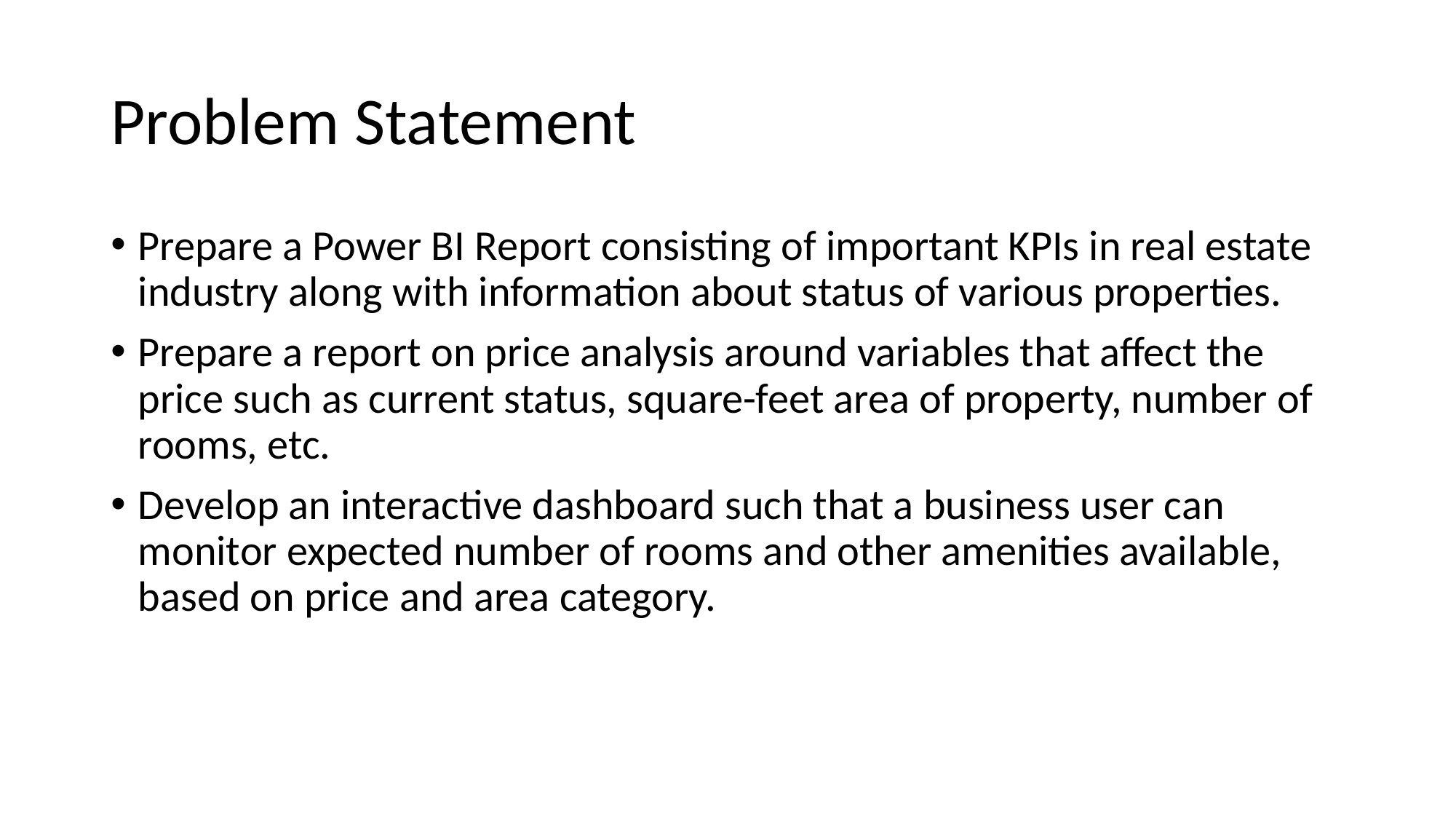

# Problem Statement
Prepare a Power BI Report consisting of important KPIs in real estate industry along with information about status of various properties.
Prepare a report on price analysis around variables that affect the price such as current status, square-feet area of property, number of rooms, etc.
Develop an interactive dashboard such that a business user can monitor expected number of rooms and other amenities available, based on price and area category.